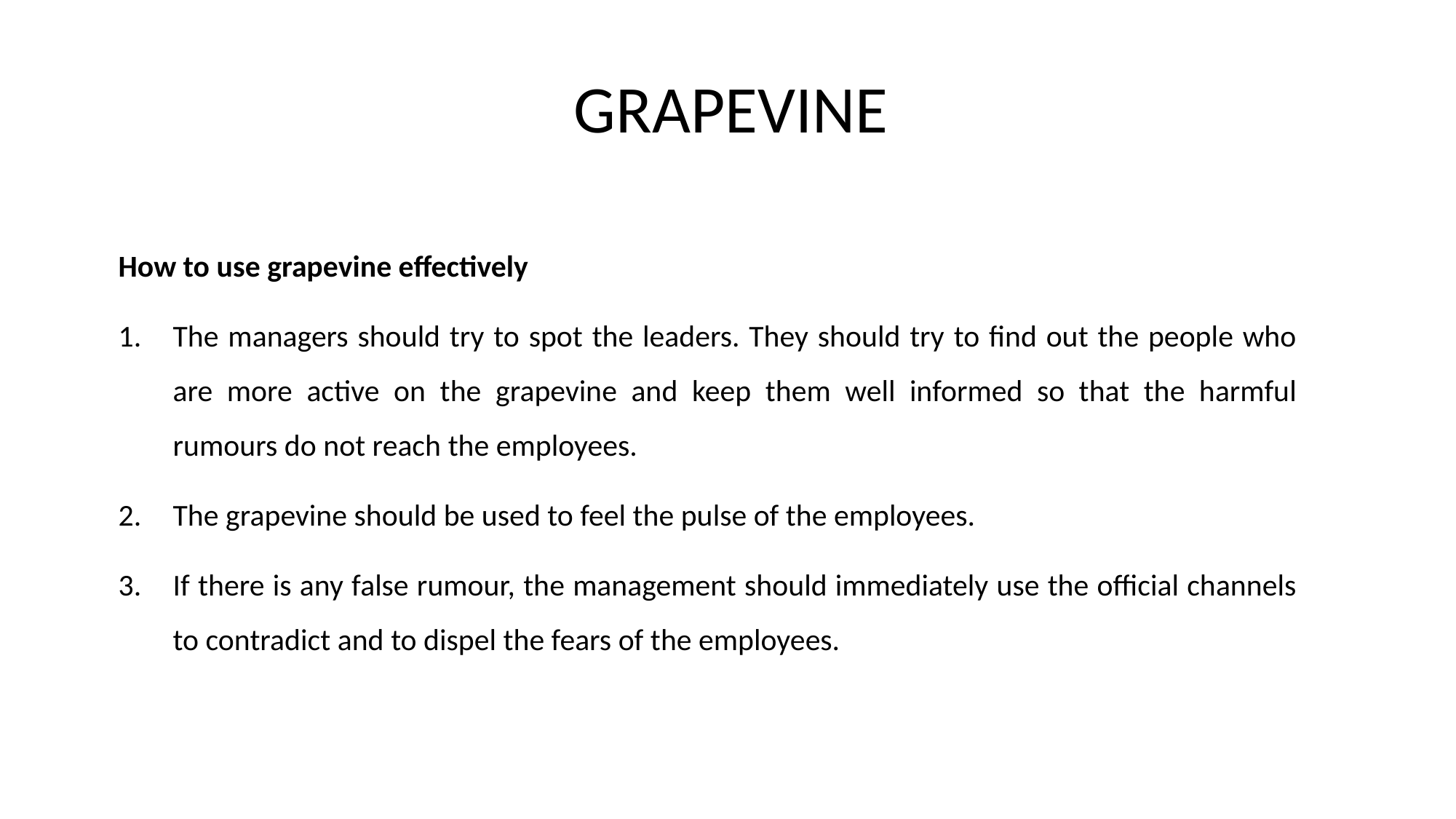

# GRAPEVINE
How to use grapevine effectively
The managers should try to spot the leaders. They should try to find out the people who are more active on the grapevine and keep them well informed so that the harmful rumours do not reach the employees.
The grapevine should be used to feel the pulse of the employees.
If there is any false rumour, the management should immediately use the official channels to contradict and to dispel the fears of the employees.